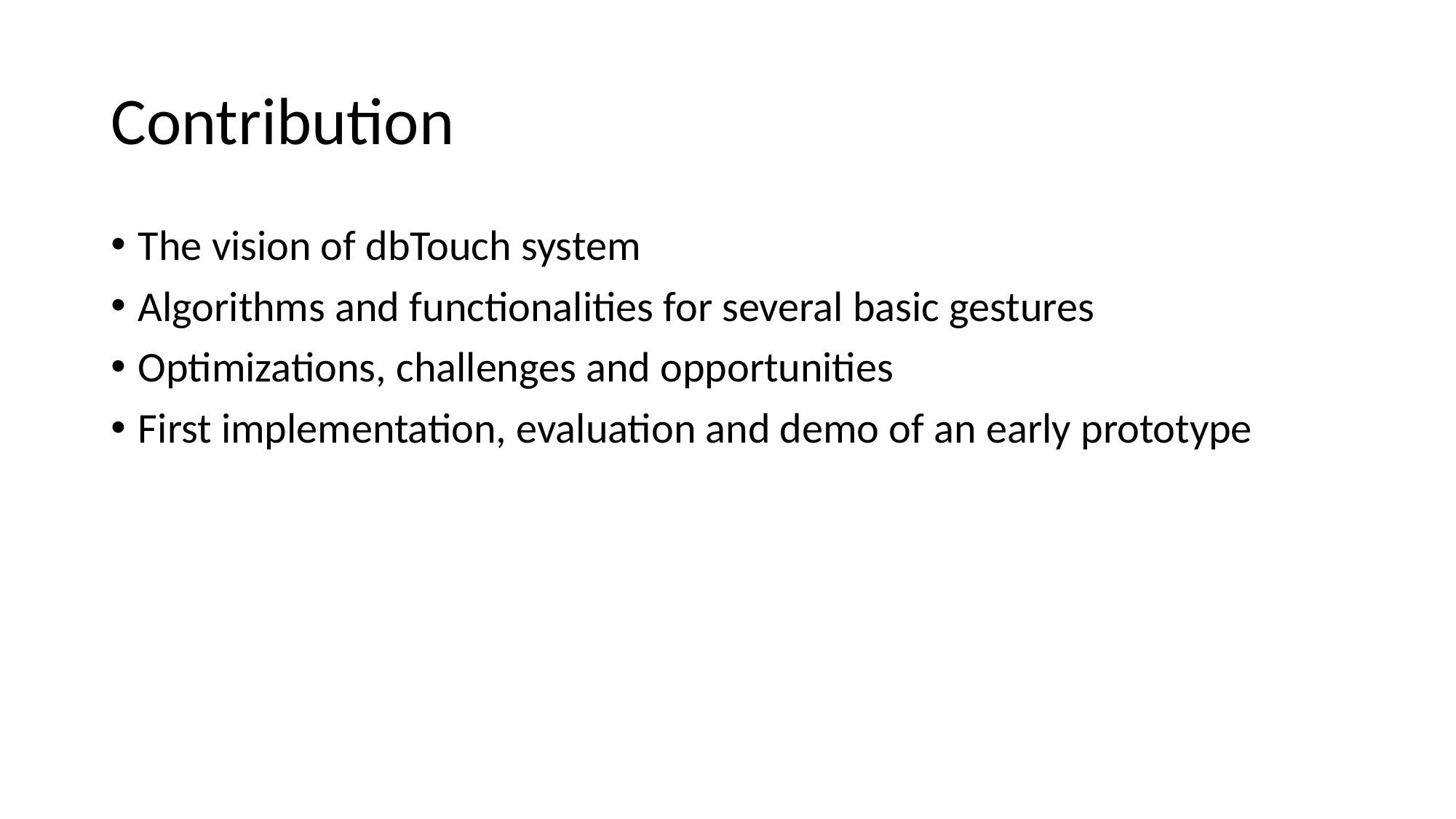

# Contribution
The vision of dbTouch system
Algorithms and functionalities for several basic gestures
Optimizations, challenges and opportunities
First implementation, evaluation and demo of an early prototype